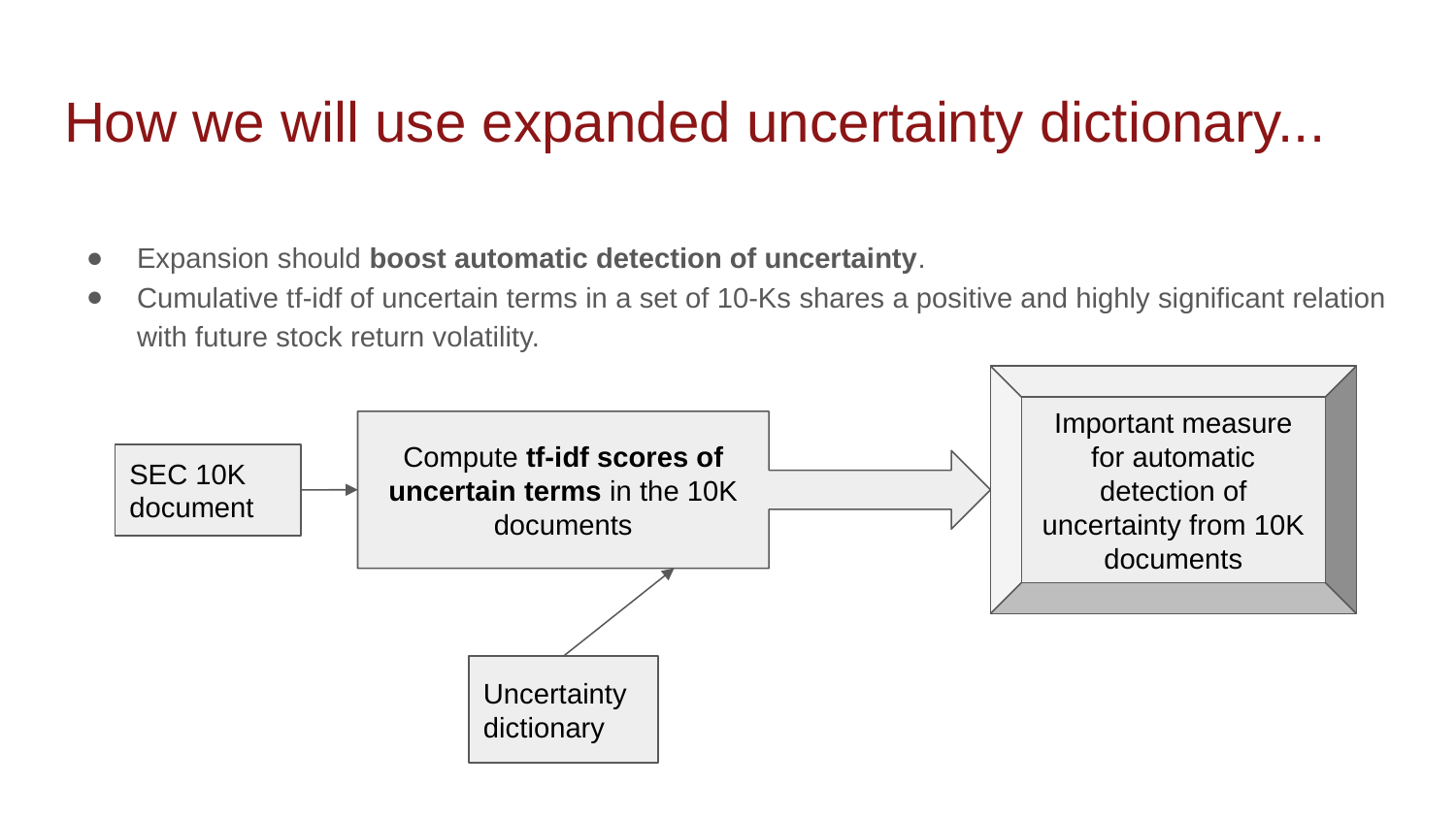

# How we will use expanded uncertainty dictionary...

Expansion should boost automatic detection of uncertainty.
Cumulative tf-idf of uncertain terms in a set of 10-Ks shares a positive and highly significant relation with future stock return volatility.
Important measure for automatic detection of uncertainty from 10K documents
Compute tf-idf scores of uncertain terms in the 10K documents
SEC 10K document
Uncertainty dictionary